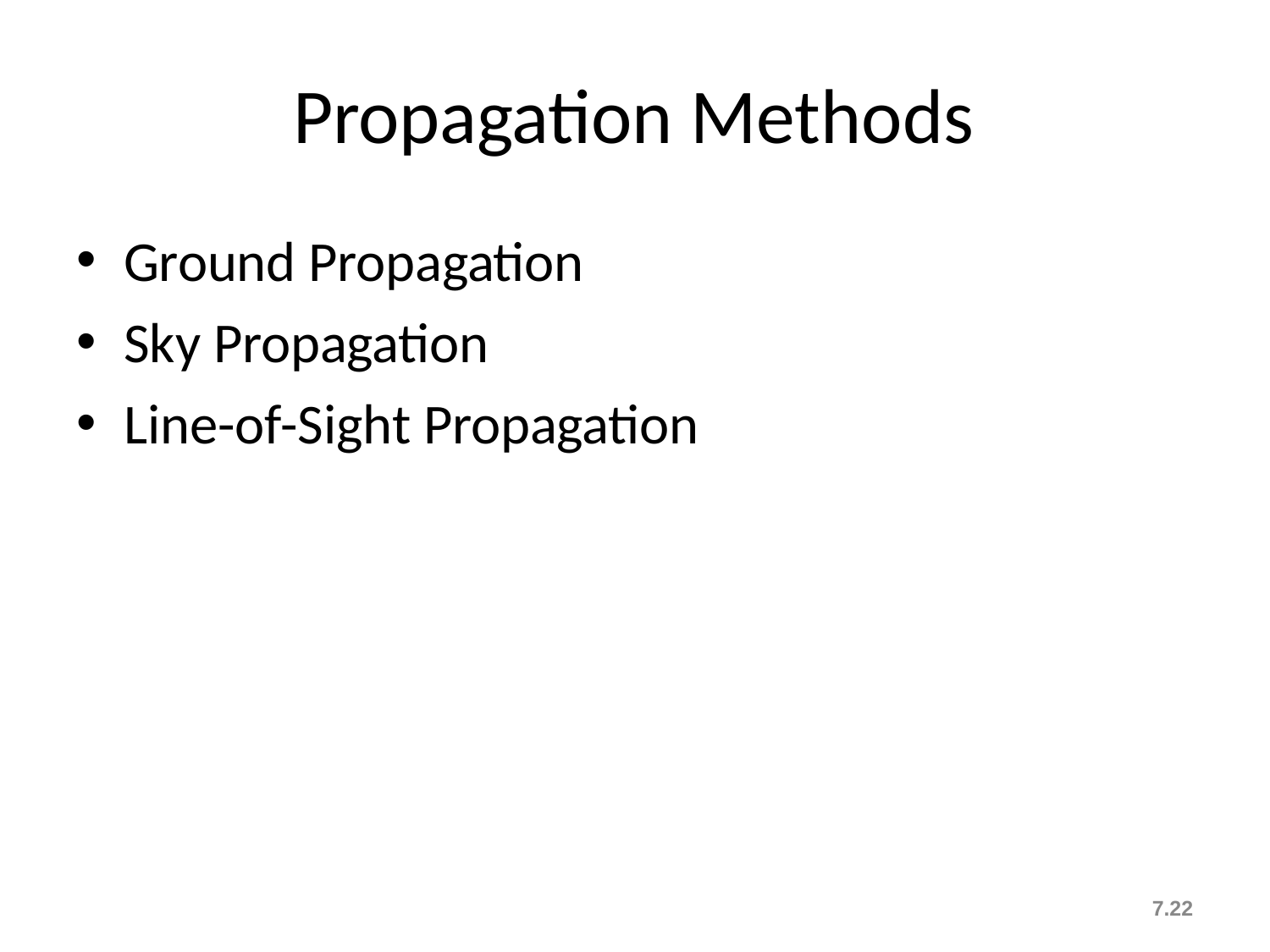

# Propagation Methods
Ground Propagation
Sky Propagation
Line-of-Sight Propagation
7.22